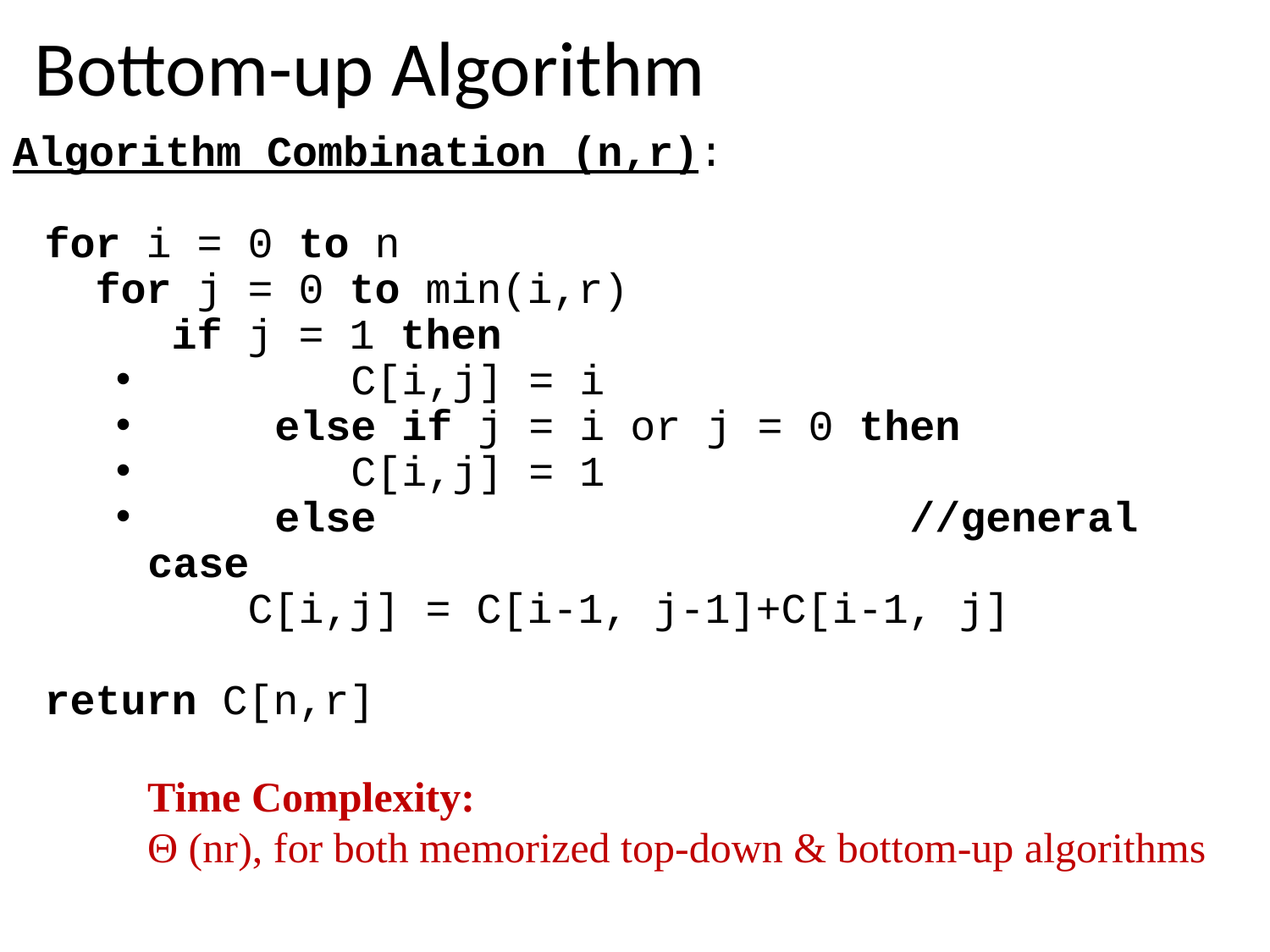

# Bottom-up Algorithm
Algorithm Combination (n,r):

	for i = 0 to n
	  for j = 0 to min(i,r)
		if j = 1 then
    	   C[i,j] = i
	else if j = i or j = 0 then
	   C[i,j] = 1
	else 				//general case
		   C[i,j] = C[i-1, j-1]+C[i-1, j]

	return C[n,r]
Time Complexity:
Θ (nr), for both memorized top-down & bottom-up algorithms